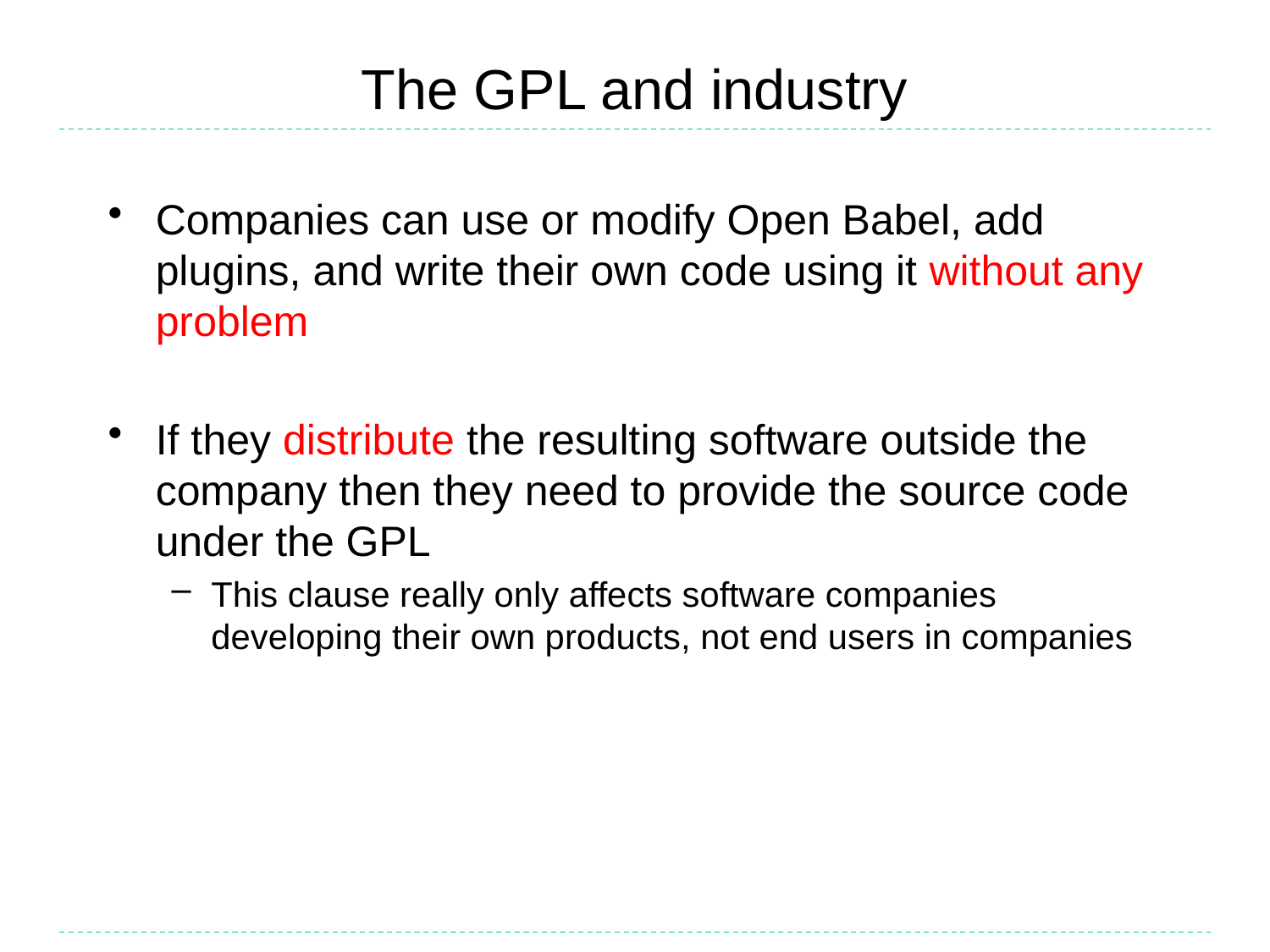

# The GPL and industry
Companies can use or modify Open Babel, add plugins, and write their own code using it without any problem

If they distribute the resulting software outside the company then they need to provide the source code under the GPL
This clause really only affects software companies developing their own products, not end users in companies